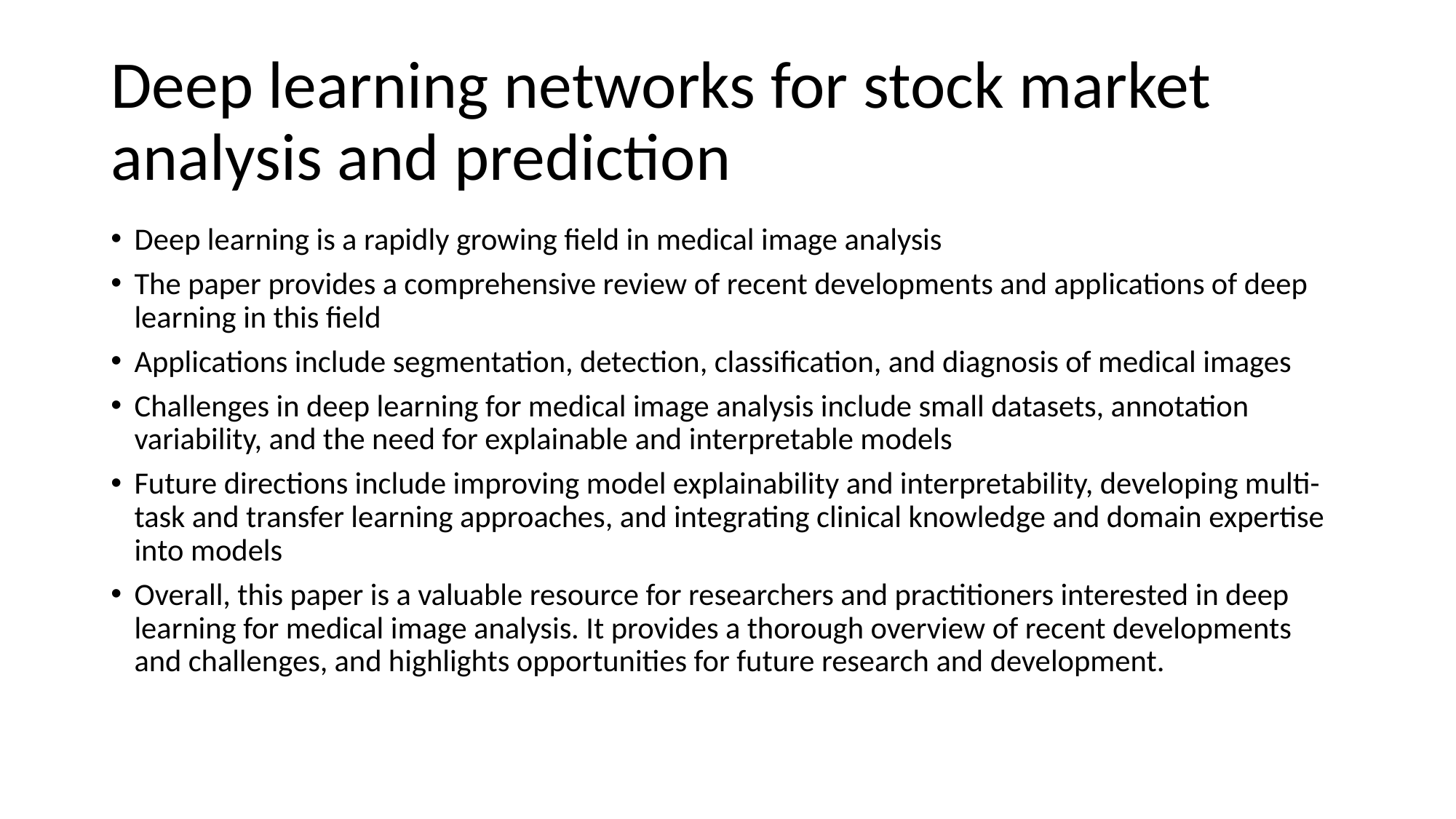

# Deep learning networks for stock market analysis and prediction
Deep learning is a rapidly growing field in medical image analysis
The paper provides a comprehensive review of recent developments and applications of deep learning in this field
Applications include segmentation, detection, classification, and diagnosis of medical images
Challenges in deep learning for medical image analysis include small datasets, annotation variability, and the need for explainable and interpretable models
Future directions include improving model explainability and interpretability, developing multi-task and transfer learning approaches, and integrating clinical knowledge and domain expertise into models
Overall, this paper is a valuable resource for researchers and practitioners interested in deep learning for medical image analysis. It provides a thorough overview of recent developments and challenges, and highlights opportunities for future research and development.